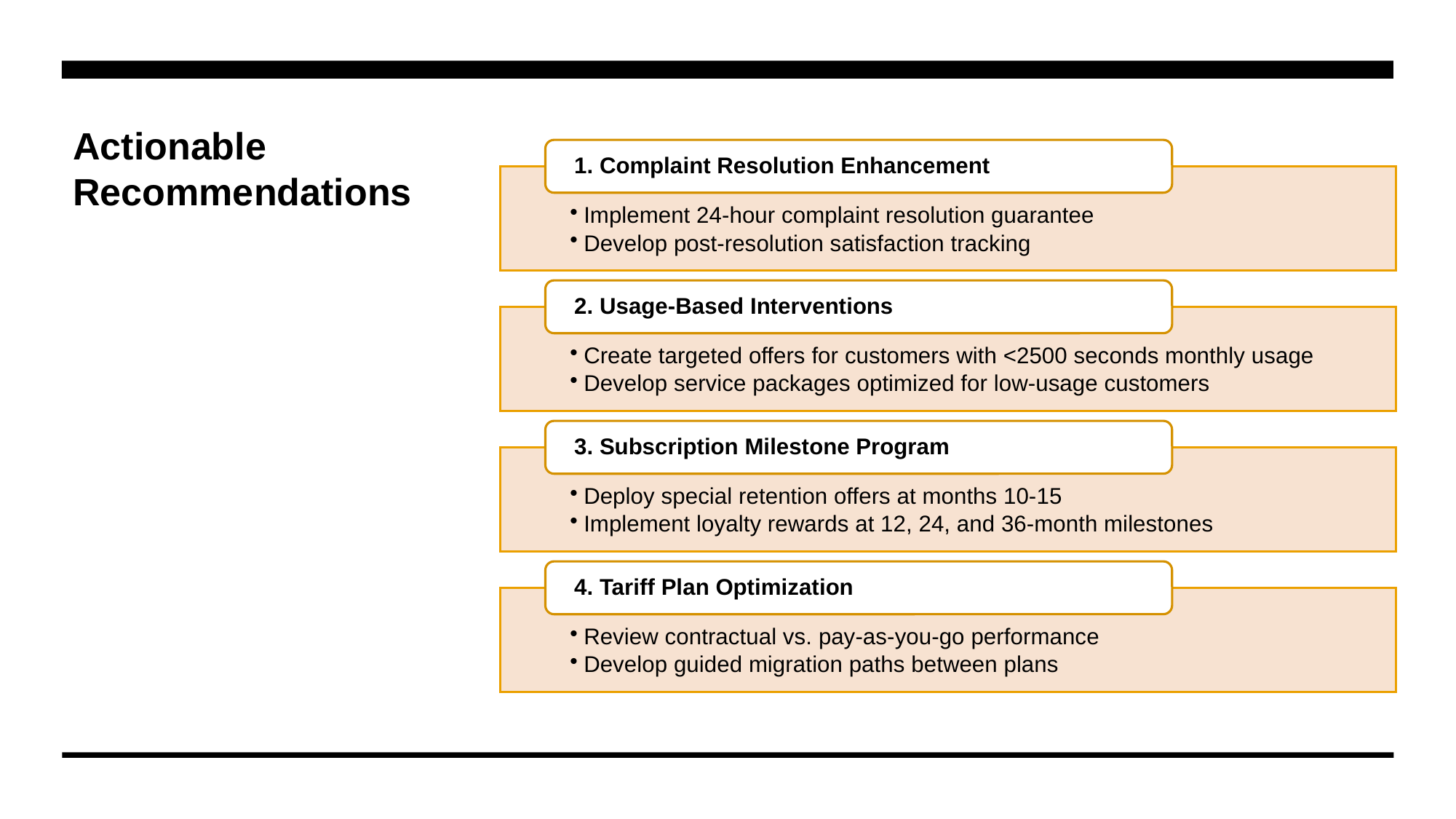

# Actionable Recommendations
Implement 24-hour complaint resolution guarantee
Develop post-resolution satisfaction tracking
1. Complaint Resolution Enhancement
Create targeted offers for customers with <2500 seconds monthly usage
Develop service packages optimized for low-usage customers
2. Usage-Based Interventions
Deploy special retention offers at months 10-15
Implement loyalty rewards at 12, 24, and 36-month milestones
3. Subscription Milestone Program
Review contractual vs. pay-as-you-go performance
Develop guided migration paths between plans
4. Tariff Plan Optimization